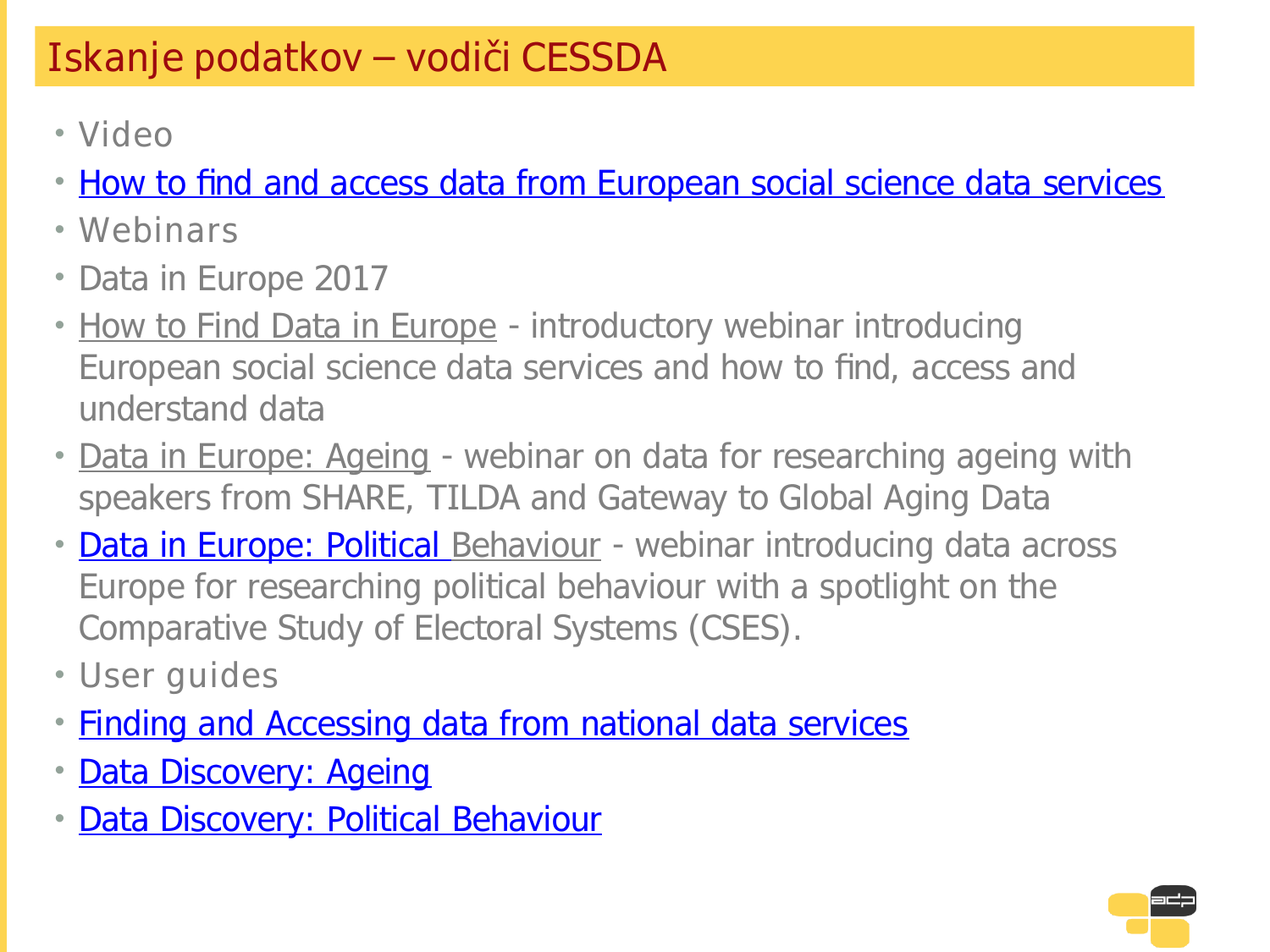

# Iskanje podatkov – vodiči CESSDA
Video
How to find and access data from European social science data services
Webinars
Data in Europe 2017
How to Find Data in Europe - introductory webinar introducing European social science data services and how to find, access and understand data
Data in Europe: Ageing - webinar on data for researching ageing with speakers from SHARE, TILDA and Gateway to Global Aging Data
Data in Europe: Political Behaviour - webinar introducing data across Europe for researching political behaviour with a spotlight on the Comparative Study of Electoral Systems (CSES).
User guides
Finding and Accessing data from national data services
Data Discovery: Ageing
Data Discovery: Political Behaviour